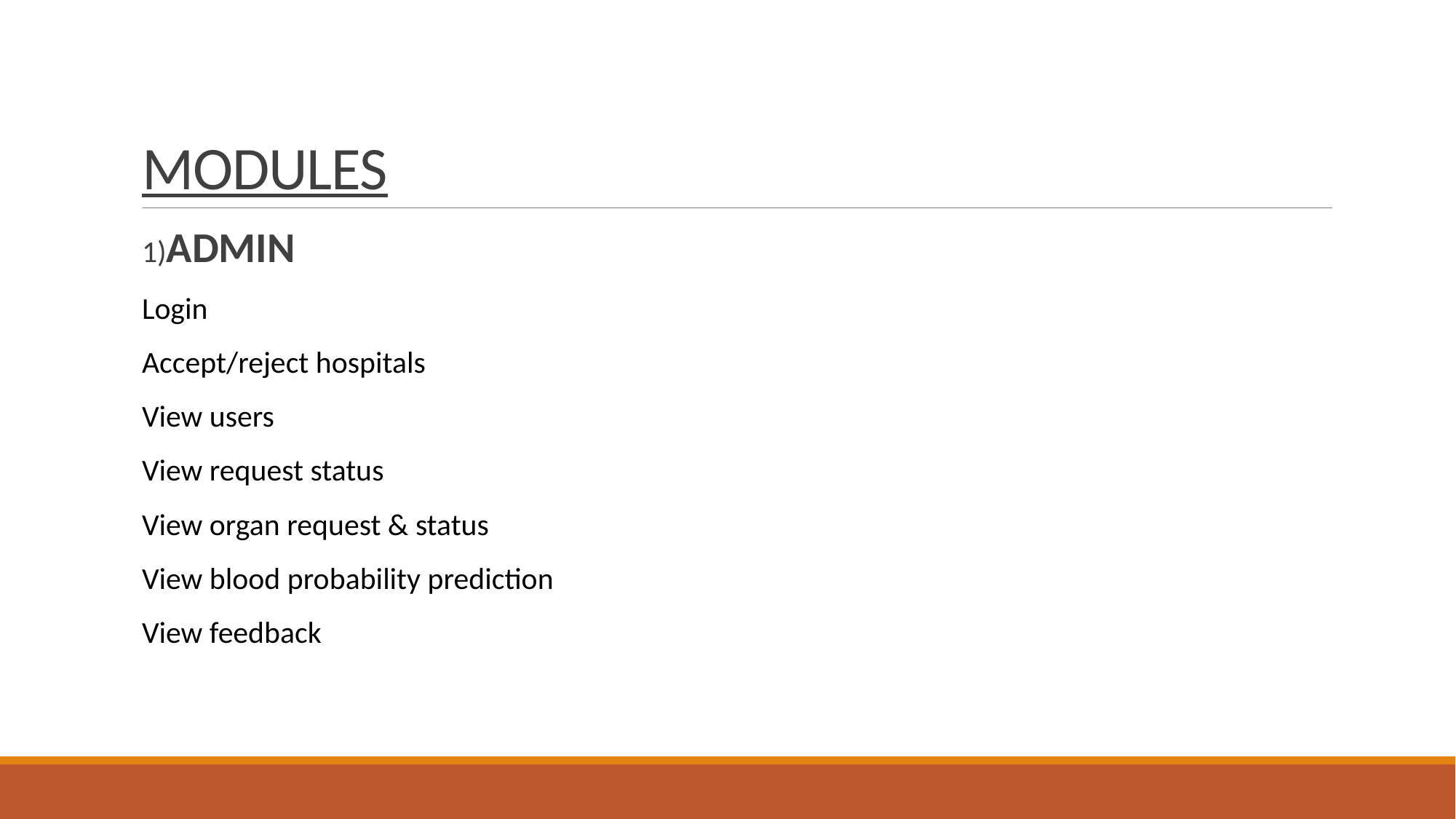

# MODULES
1)ADMIN
Login
Accept/reject hospitals
View users
View request status
View organ request & status
View blood probability prediction
View feedback